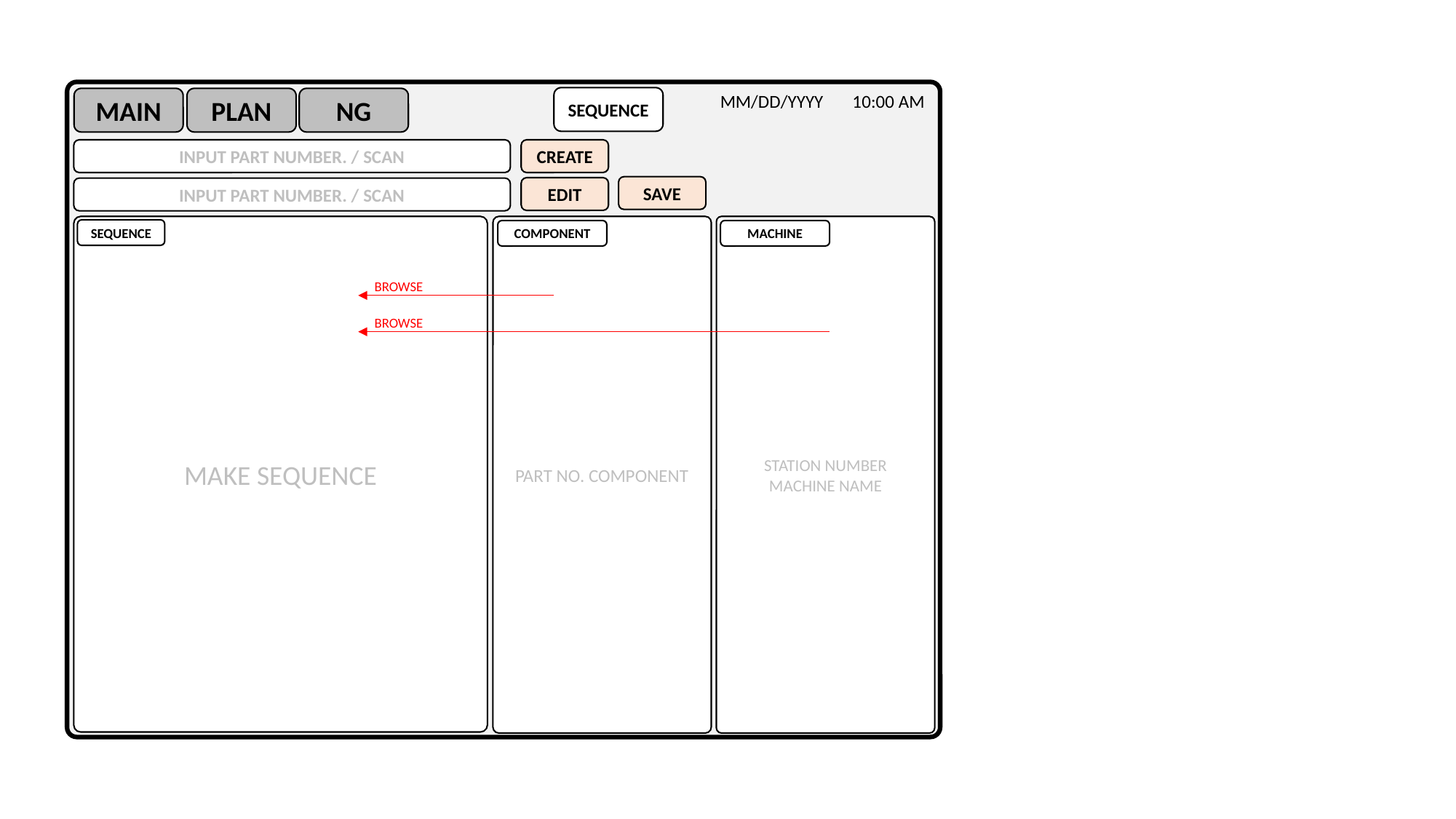

MM/DD/YYYY       10:00 AM
SEQUENCE
MAIN
PLAN
NG
INPUT PART NUMBER. / SCAN
CREATE
SAVE
EDIT
INPUT PART NUMBER. / SCAN
PART NO. COMPONENT
STATION NUMBER
MACHINE NAME
MAKE SEQUENCE
SEQUENCE
COMPONENT
MACHINE
BROWSE
BROWSE